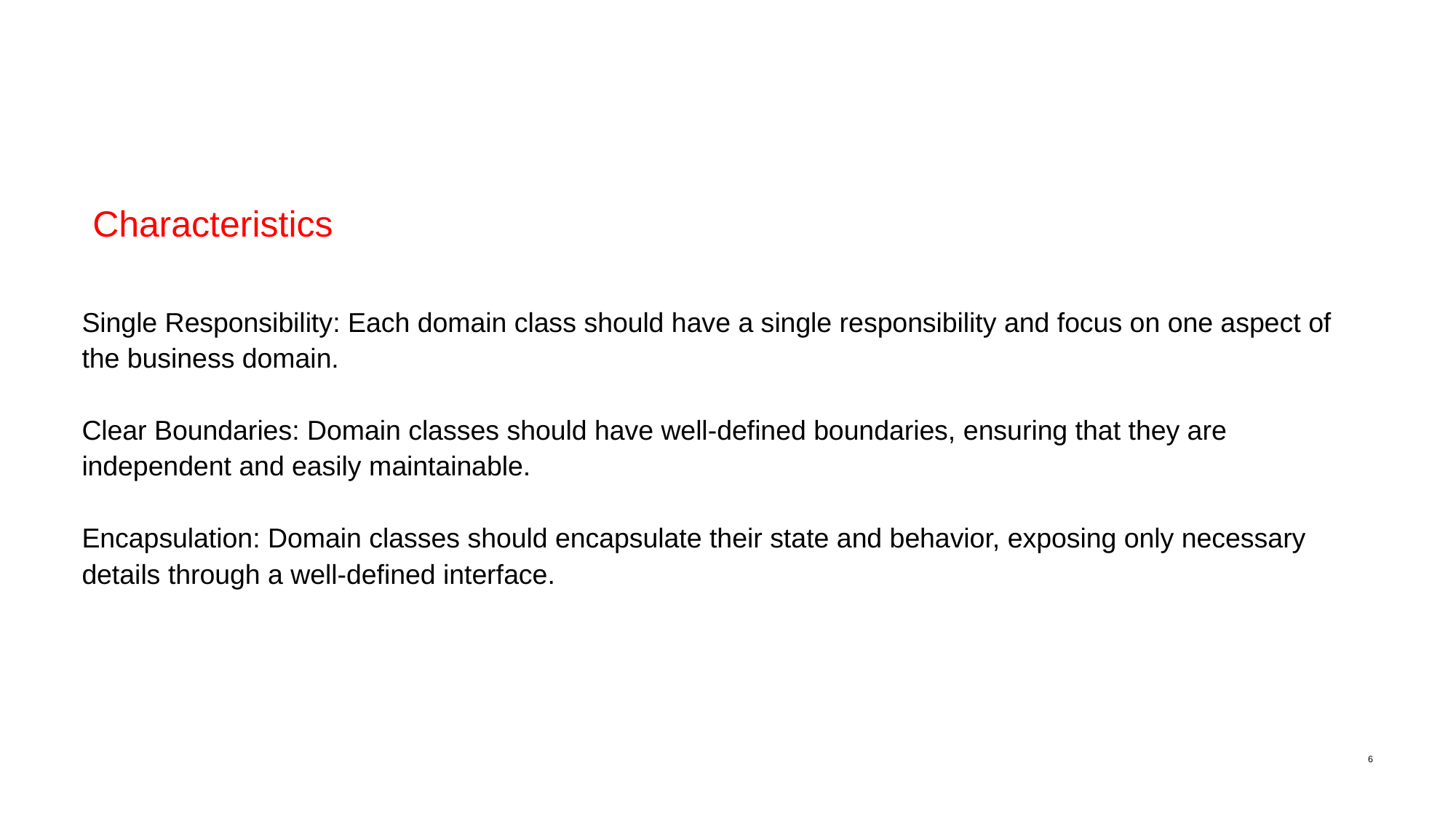

Characteristics
# Single Responsibility: Each domain class should have a single responsibility and focus on one aspect of the business domain. Clear Boundaries: Domain classes should have well-defined boundaries, ensuring that they are independent and easily maintainable. Encapsulation: Domain classes should encapsulate their state and behavior, exposing only necessary details through a well-defined interface.